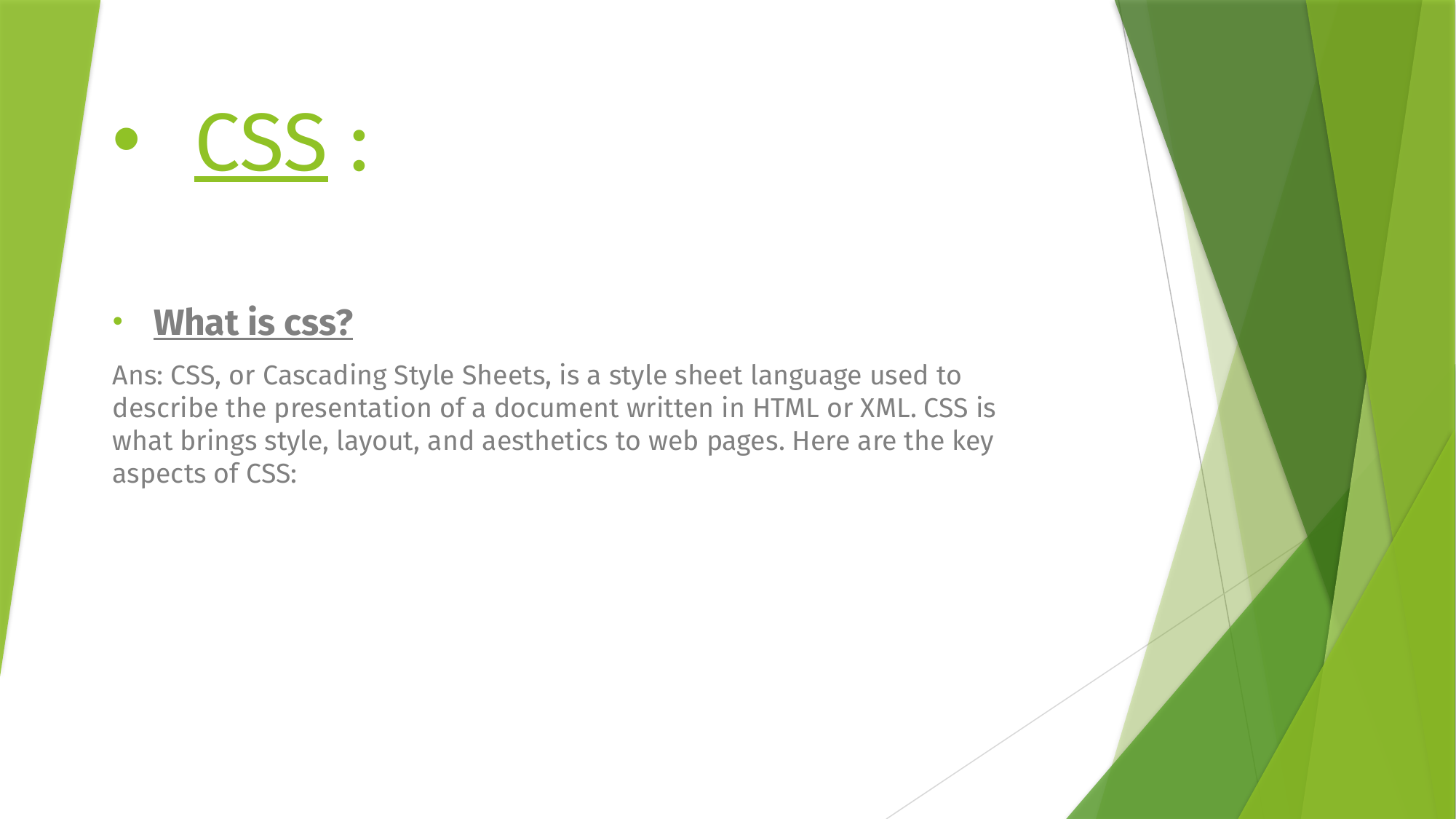

# CSS :
What is css?
Ans: CSS, or Cascading Style Sheets, is a style sheet language used to describe the presentation of a document written in HTML or XML. CSS is what brings style, layout, and aesthetics to web pages. Here are the key aspects of CSS: